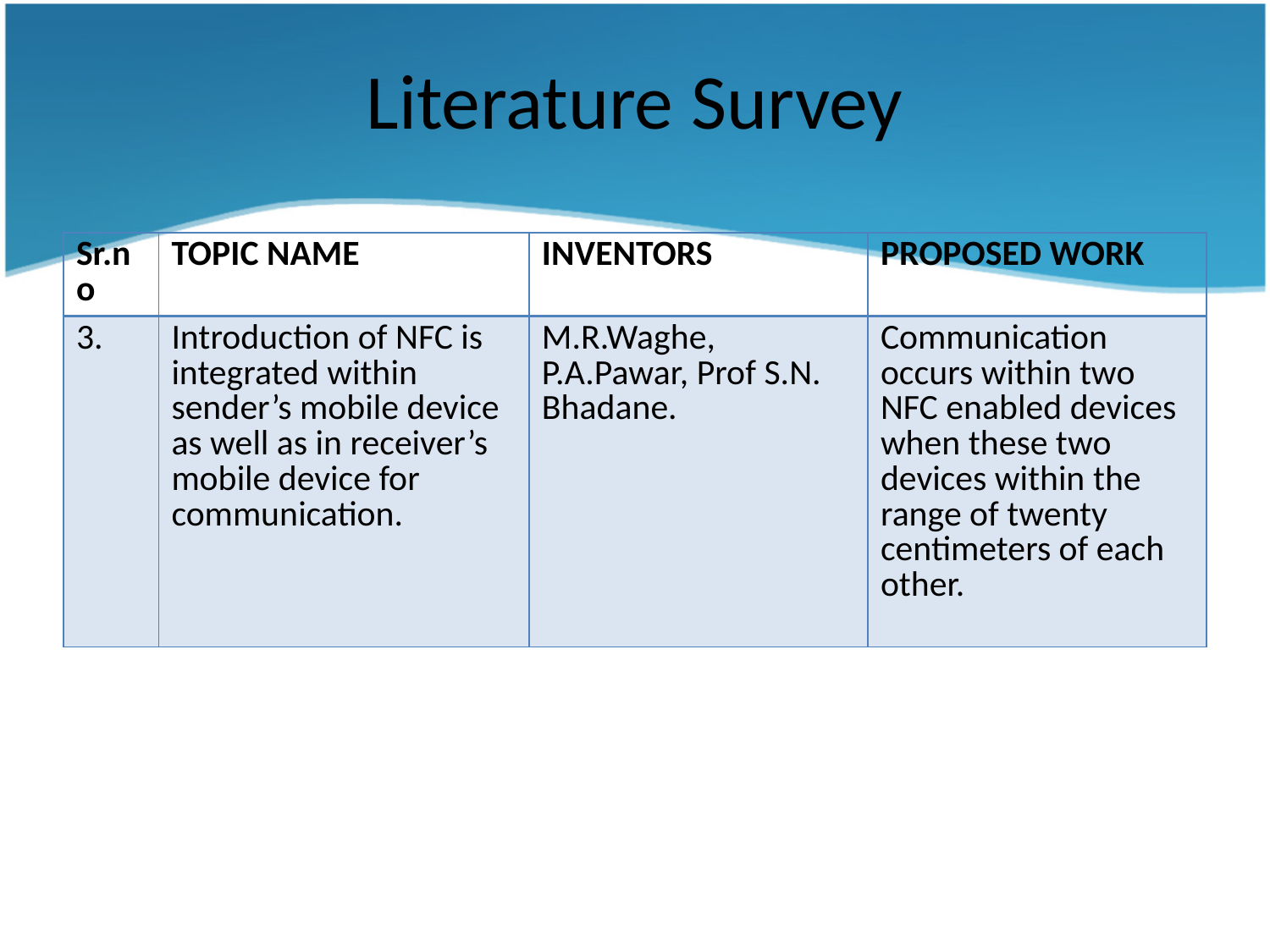

# Literature Survey
| Sr.no | TOPIC NAME | INVENTORS | PROPOSED WORK |
| --- | --- | --- | --- |
| 3. | Introduction of NFC is integrated within sender’s mobile device as well as in receiver’s mobile device for communication. | M.R.Waghe, P.A.Pawar, Prof S.N. Bhadane. | Communication occurs within two NFC enabled devices when these two devices within the range of twenty centimeters of each other. |